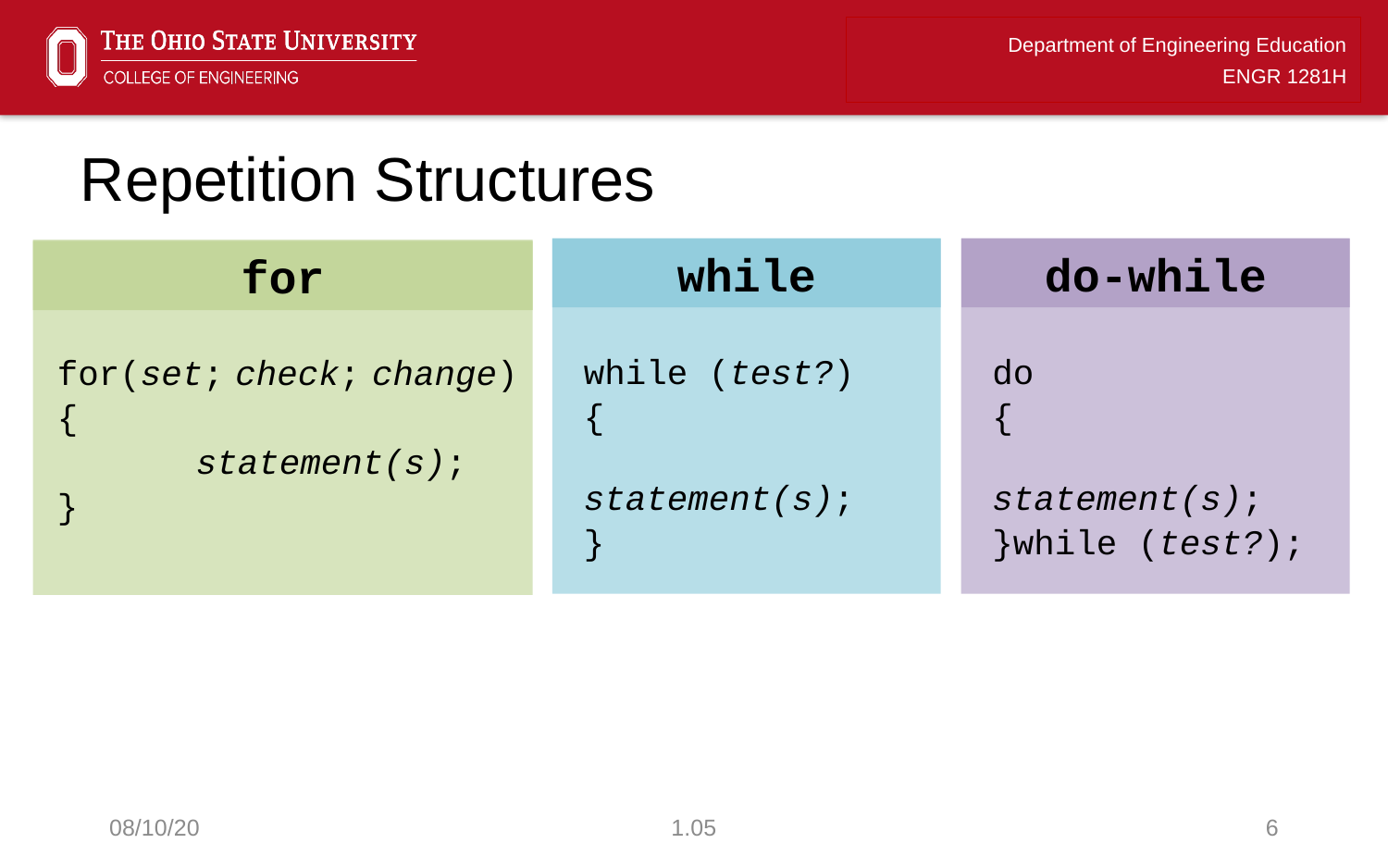

# Repetition Structures
while
do-while

do
{
  	statement(s);
}while (test?);

do-while
while

while (test?)
{
  	statement(s);
}

for

for(set; check; change)
{
  	statement(s);
}

for
08/10/20
1.05
6